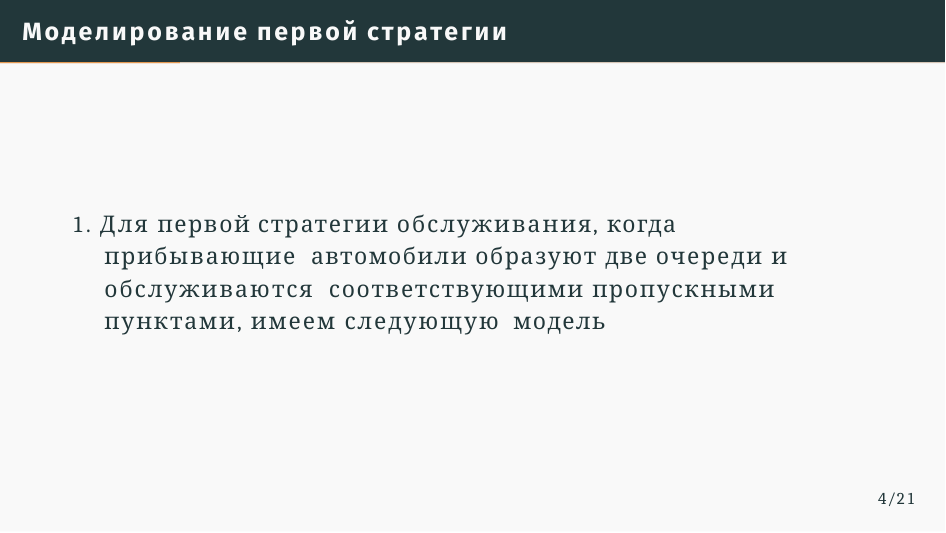

# Моделирование первой стратегии

1. Для первой стратегии обслуживания, когда прибывающие  автомобили образуют две очереди и обслуживаются  соответствующими пропускными пунктами, имеем следующую  модель
4/21